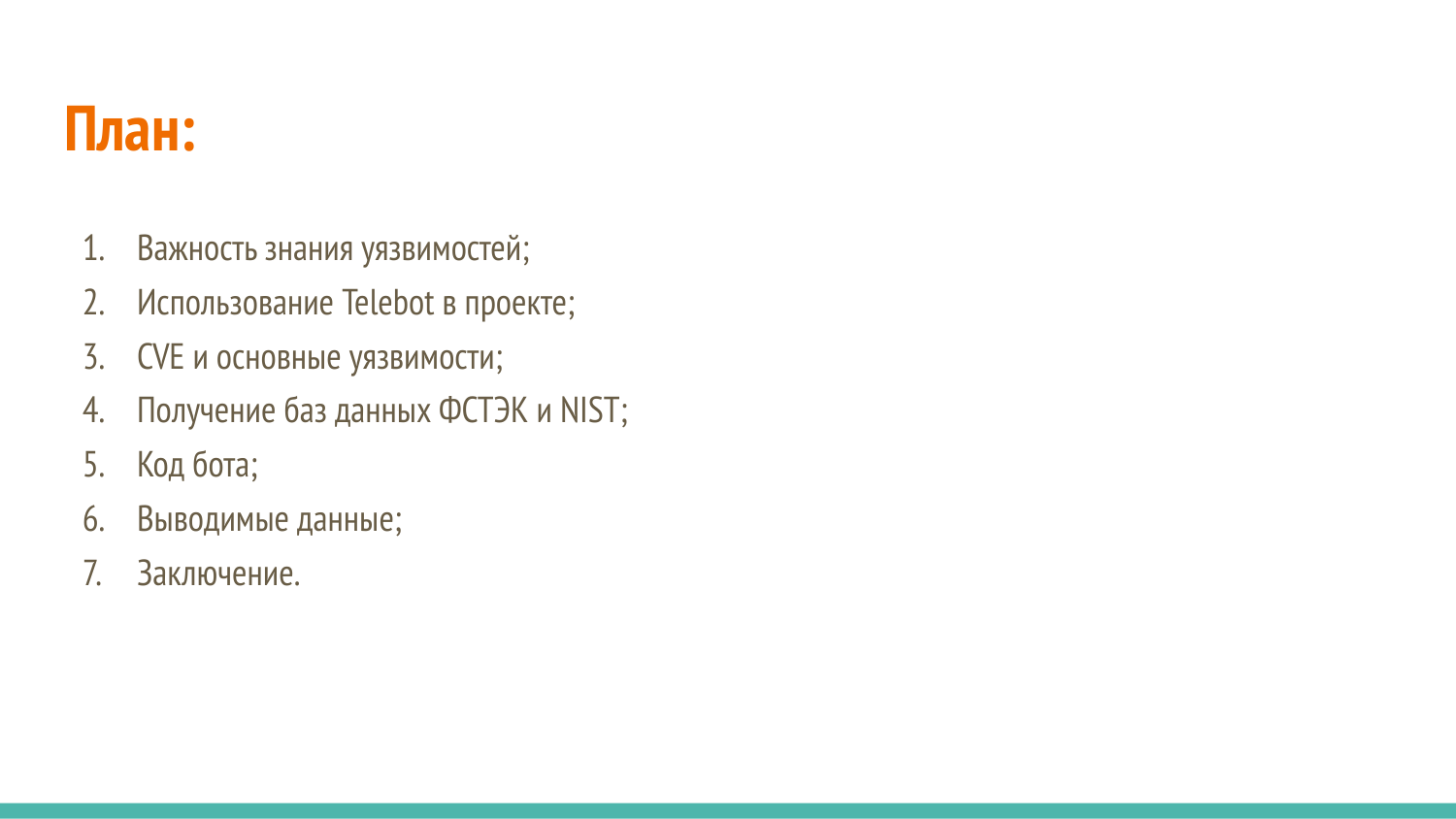

# План:
Важность знания уязвимостей;
Использование Telebot в проекте;
CVE и основные уязвимости;
Получение баз данных ФСТЭК и NIST;
Код бота;
Выводимые данные;
Заключение.